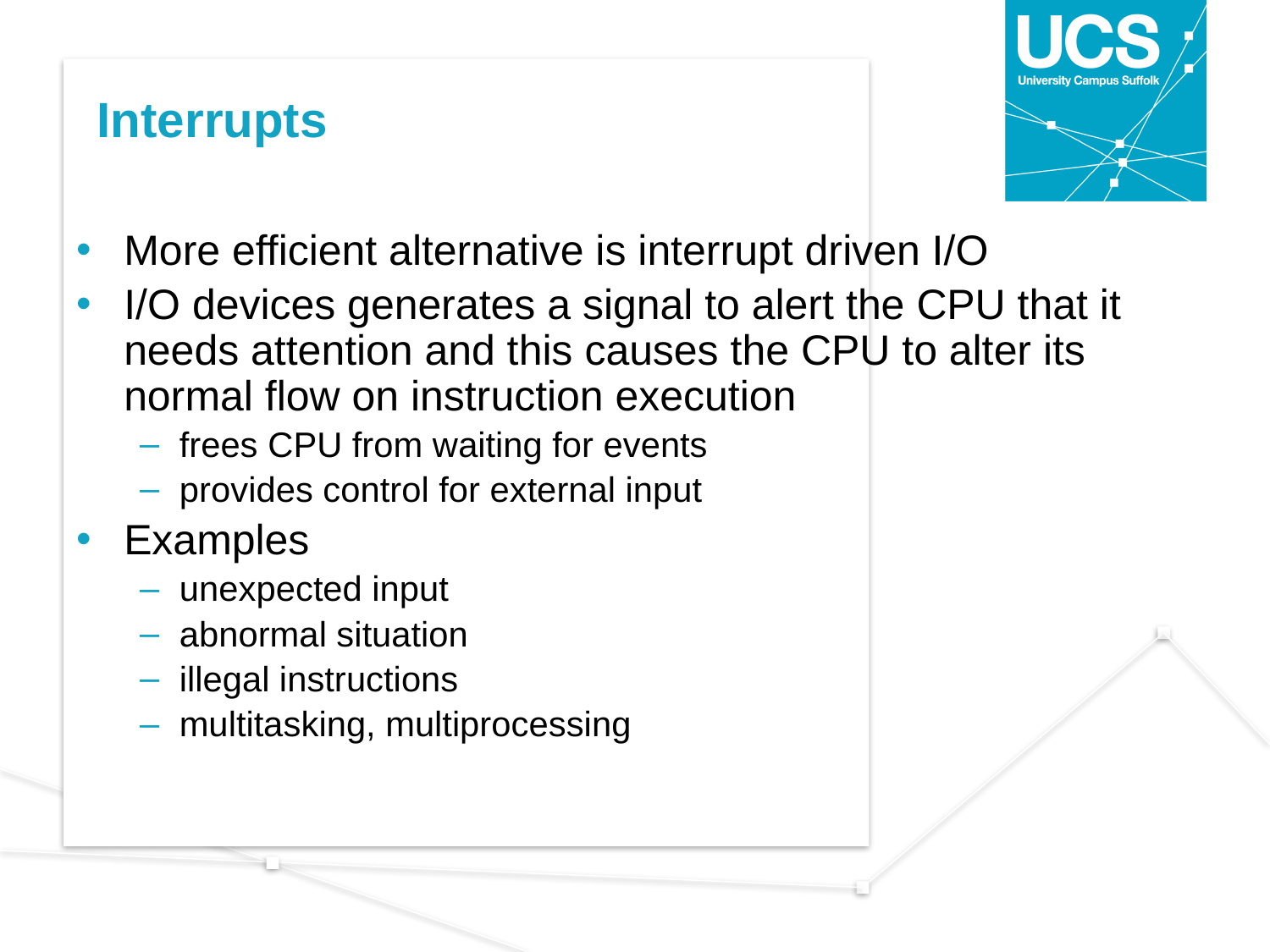

# Interrupts
More efficient alternative is interrupt driven I/O
I/O devices generates a signal to alert the CPU that it needs attention and this causes the CPU to alter its normal flow on instruction execution
frees CPU from waiting for events
provides control for external input
Examples
unexpected input
abnormal situation
illegal instructions
multitasking, multiprocessing